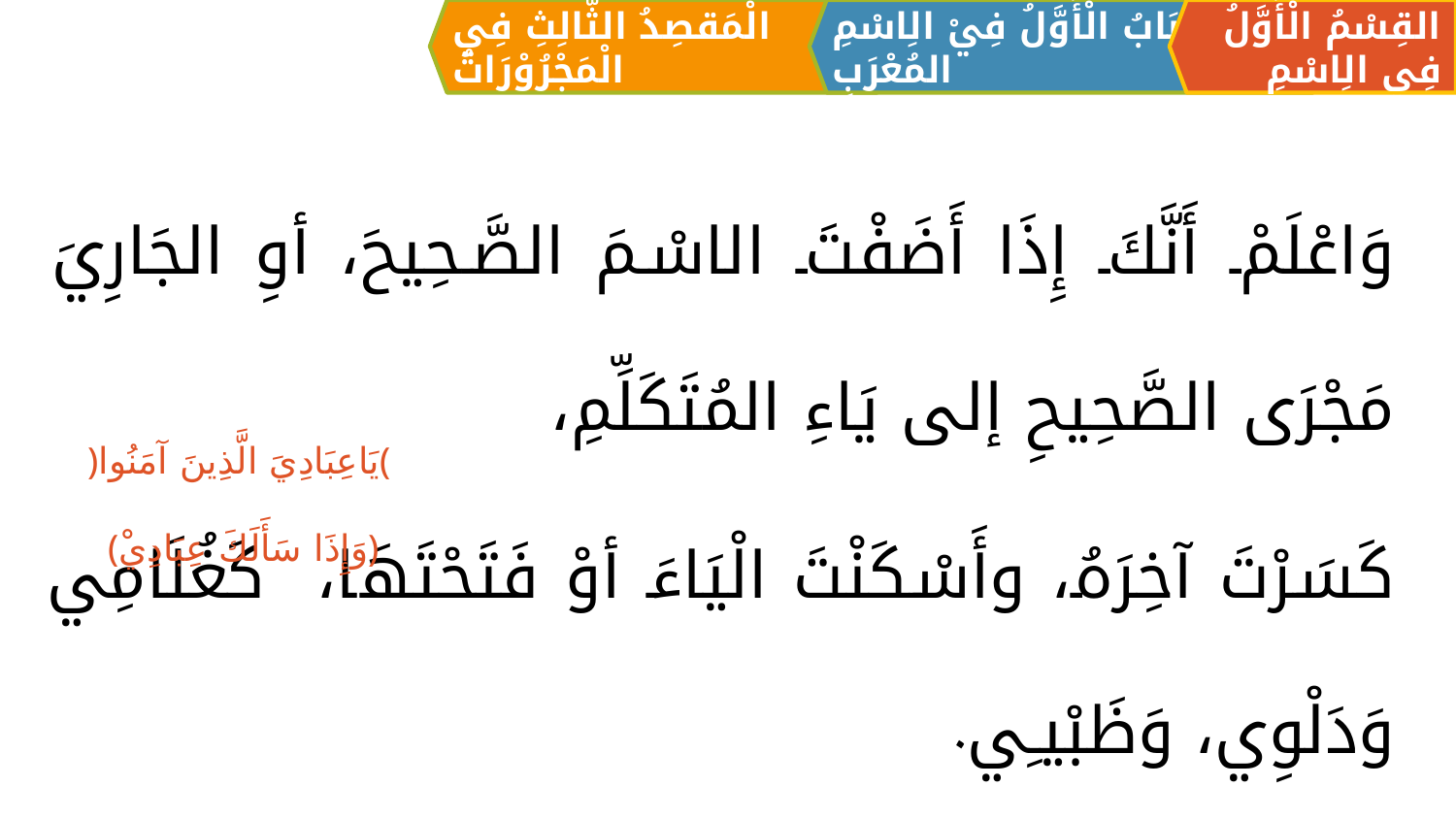

الْمَقصِدُ الثَّالِثِ فِي الْمَجْرُوْرَاتُ
القِسْمُ الْأَوَّلُ فِي الِاسْمِ
اَلبَابُ الْأَوَّلُ فِيْ الِاسْمِ المُعْرَبِ
وَاعْلَمْ أَنَّكَ إِذَا أَضَفْتَ الاسْمَ الصَّحِيحَ، أوِ الجَارِيَ مَجْرَى الصَّحِيحِ إلى يَاءِ المُتَكَلِّمِ،
كَسَرْتَ آخِرَهُ، وأَسْكَنْتَ الْيَاءَ أوْ فَتَحْتَهَا،  كَغُلَامِي وَدَلْوِي، وَظَبْيـِي.
﴿يَاعِبَادِيَ الَّذِينَ آمَنُوا﴾
﴿وَإِذَا سَأَلَكَ عِبَادِيْ﴾